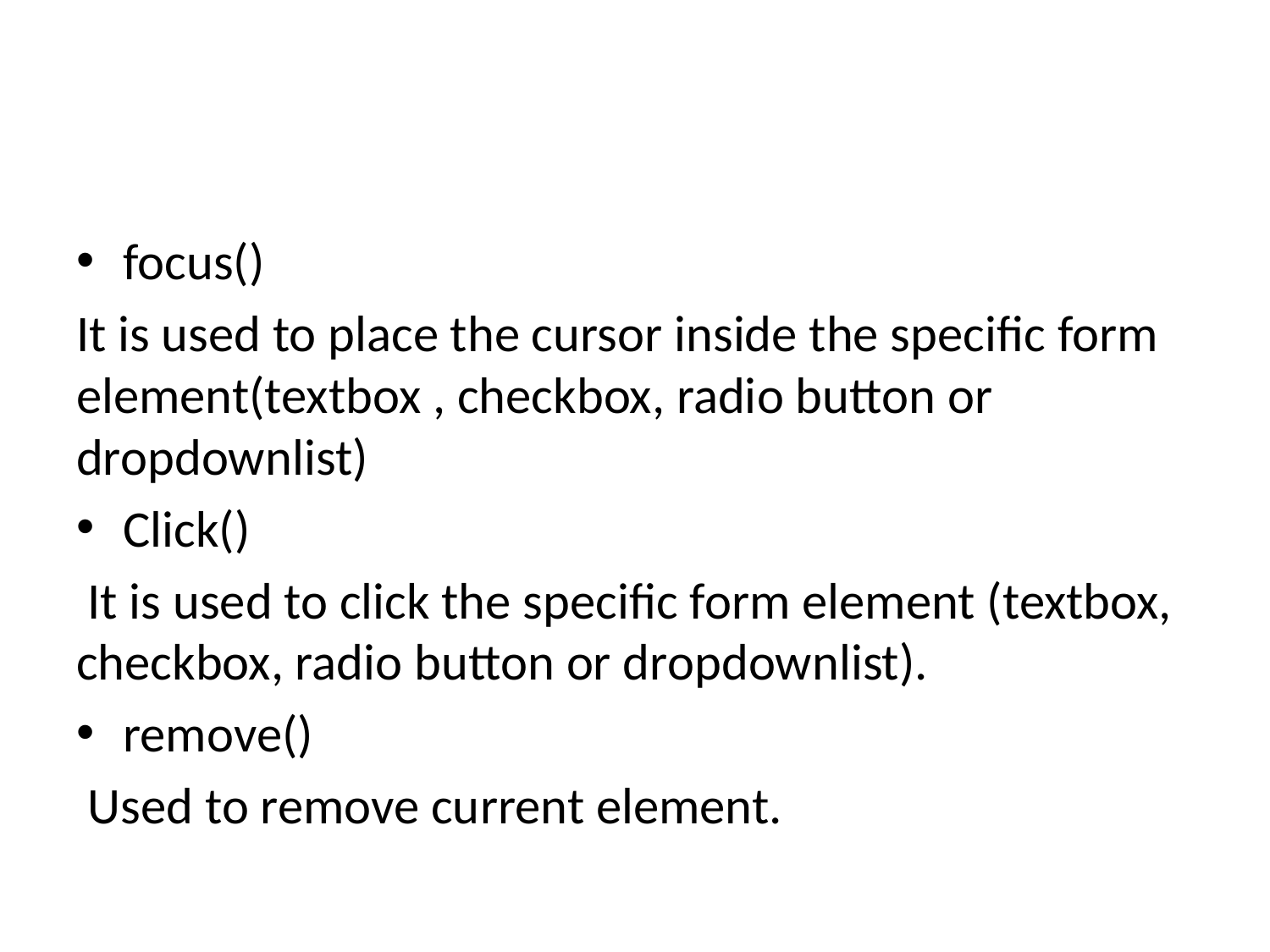

#
focus()
It is used to place the cursor inside the specific form element(textbox , checkbox, radio button or dropdownlist)
Click()
 It is used to click the specific form element (textbox, checkbox, radio button or dropdownlist).
remove()
 Used to remove current element.